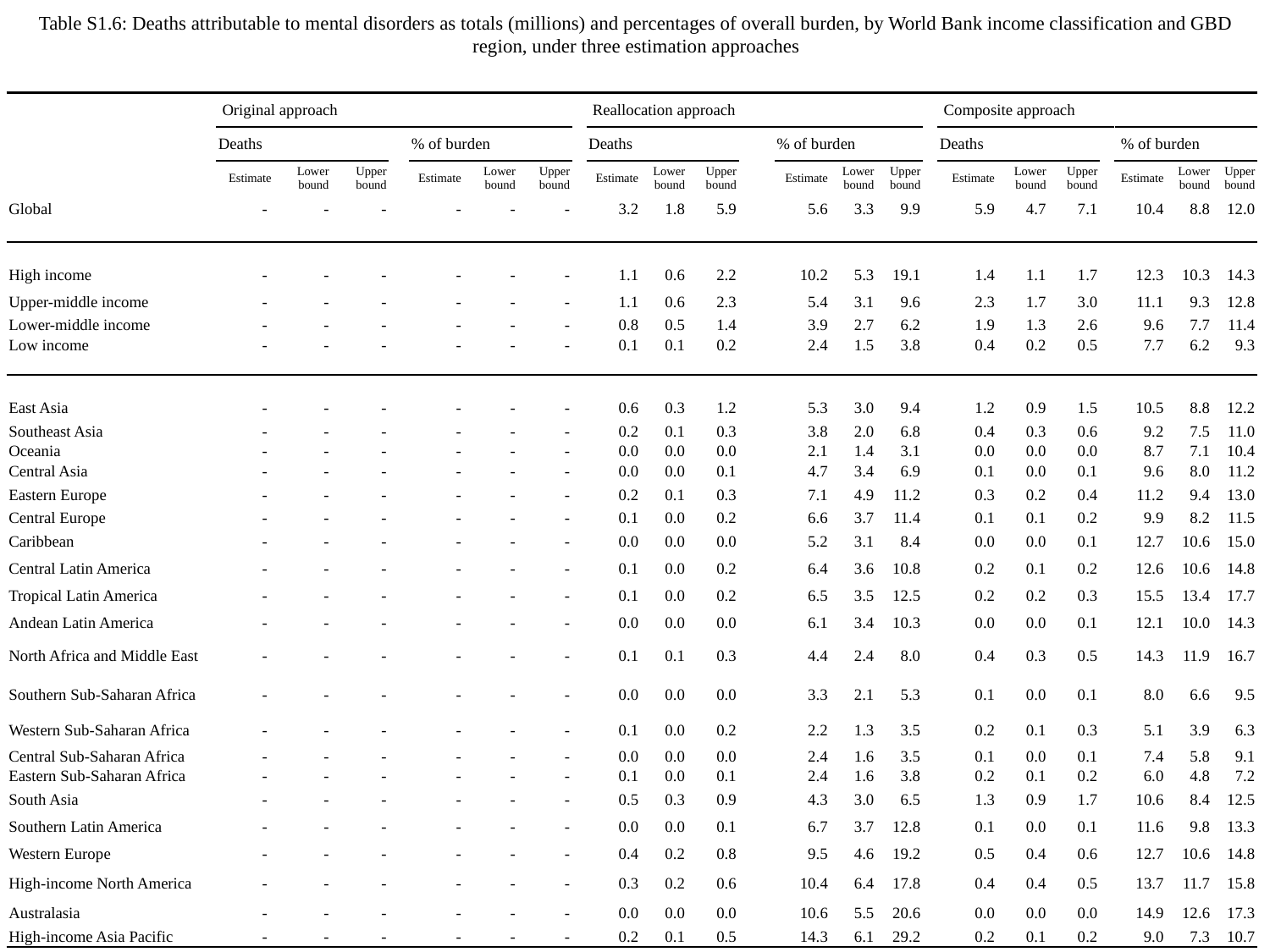

Table S1.6: Deaths attributable to mental disorders as totals (millions) and percentages of overall burden, by World Bank income classification and GBD region, under three estimation approaches
|  | Original approach |  |  |  |  |  |  |  | Reallocation approach |  |  |  |  |  |  |  | Composite approach |  |  |  |  |  |  |
| --- | --- | --- | --- | --- | --- | --- | --- | --- | --- | --- | --- | --- | --- | --- | --- | --- | --- | --- | --- | --- | --- | --- | --- |
|  | Deaths |  |  |  | % of burden |  |  |  | Deaths |  |  |  | % of burden |  |  |  | Deaths |  |  |  | % of burden |  |  |
|  | Estimate | Lower bound | Upper bound |  | Estimate | Lower bound | Upper bound |  | Estimate | Lower bound | Upper bound |  | Estimate | Lower bound | Upper bound |  | Estimate | Lower bound | Upper bound |  | Estimate | Lower bound | Upper bound |
| Global | - | - | - |  | - | - | - |  | 3.2 | 1.8 | 5.9 |  | 5.6 | 3.3 | 9.9 |  | 5.9 | 4.7 | 7.1 |  | 10.4 | 8.8 | 12.0 |
|  |  |  |  |  |  |  |  |  |  |  |  |  |  |  |  |  |  |  |  |  |  |  |  |
|  |  |  |  |  |  |  |  |  |  |  |  |  |  |  |  |  |  |  |  |  |  |  |  |
| High income | - | - | - |  | - | - | - |  | 1.1 | 0.6 | 2.2 |  | 10.2 | 5.3 | 19.1 |  | 1.4 | 1.1 | 1.7 |  | 12.3 | 10.3 | 14.3 |
| Upper-middle income | - | - | - |  | - | - | - |  | 1.1 | 0.6 | 2.3 |  | 5.4 | 3.1 | 9.6 |  | 2.3 | 1.7 | 3.0 |  | 11.1 | 9.3 | 12.8 |
| Lower-middle income | - | - | - |  | - | - | - |  | 0.8 | 0.5 | 1.4 |  | 3.9 | 2.7 | 6.2 |  | 1.9 | 1.3 | 2.6 |  | 9.6 | 7.7 | 11.4 |
| Low income | - | - | - |  | - | - | - |  | 0.1 | 0.1 | 0.2 |  | 2.4 | 1.5 | 3.8 |  | 0.4 | 0.2 | 0.5 |  | 7.7 | 6.2 | 9.3 |
|  |  |  |  |  |  |  |  |  |  |  |  |  |  |  |  |  |  |  |  |  |  |  |  |
|  |  |  |  |  |  |  |  |  |  |  |  |  |  |  |  |  |  |  |  |  |  |  |  |
| East Asia | - | - | - |  | - | - | - |  | 0.6 | 0.3 | 1.2 |  | 5.3 | 3.0 | 9.4 |  | 1.2 | 0.9 | 1.5 |  | 10.5 | 8.8 | 12.2 |
| Southeast Asia | - | - | - |  | - | - | - |  | 0.2 | 0.1 | 0.3 |  | 3.8 | 2.0 | 6.8 |  | 0.4 | 0.3 | 0.6 |  | 9.2 | 7.5 | 11.0 |
| Oceania | - | - | - |  | - | - | - |  | 0.0 | 0.0 | 0.0 |  | 2.1 | 1.4 | 3.1 |  | 0.0 | 0.0 | 0.0 |  | 8.7 | 7.1 | 10.4 |
| Central Asia | - | - | - |  | - | - | - |  | 0.0 | 0.0 | 0.1 |  | 4.7 | 3.4 | 6.9 |  | 0.1 | 0.0 | 0.1 |  | 9.6 | 8.0 | 11.2 |
| Eastern Europe | - | - | - |  | - | - | - |  | 0.2 | 0.1 | 0.3 |  | 7.1 | 4.9 | 11.2 |  | 0.3 | 0.2 | 0.4 |  | 11.2 | 9.4 | 13.0 |
| Central Europe | - | - | - |  | - | - | - |  | 0.1 | 0.0 | 0.2 |  | 6.6 | 3.7 | 11.4 |  | 0.1 | 0.1 | 0.2 |  | 9.9 | 8.2 | 11.5 |
| Caribbean | - | - | - |  | - | - | - |  | 0.0 | 0.0 | 0.0 |  | 5.2 | 3.1 | 8.4 |  | 0.0 | 0.0 | 0.1 |  | 12.7 | 10.6 | 15.0 |
| Central Latin America | - | - | - |  | - | - | - |  | 0.1 | 0.0 | 0.2 |  | 6.4 | 3.6 | 10.8 |  | 0.2 | 0.1 | 0.2 |  | 12.6 | 10.6 | 14.8 |
| Tropical Latin America | - | - | - |  | - | - | - |  | 0.1 | 0.0 | 0.2 |  | 6.5 | 3.5 | 12.5 |  | 0.2 | 0.2 | 0.3 |  | 15.5 | 13.4 | 17.7 |
| Andean Latin America | - | - | - |  | - | - | - |  | 0.0 | 0.0 | 0.0 |  | 6.1 | 3.4 | 10.3 |  | 0.0 | 0.0 | 0.1 |  | 12.1 | 10.0 | 14.3 |
| North Africa and Middle East | - | - | - |  | - | - | - |  | 0.1 | 0.1 | 0.3 |  | 4.4 | 2.4 | 8.0 |  | 0.4 | 0.3 | 0.5 |  | 14.3 | 11.9 | 16.7 |
| Southern Sub-Saharan Africa | - | - | - |  | - | - | - |  | 0.0 | 0.0 | 0.0 |  | 3.3 | 2.1 | 5.3 |  | 0.1 | 0.0 | 0.1 |  | 8.0 | 6.6 | 9.5 |
| Western Sub-Saharan Africa | - | - | - |  | - | - | - |  | 0.1 | 0.0 | 0.2 |  | 2.2 | 1.3 | 3.5 |  | 0.2 | 0.1 | 0.3 |  | 5.1 | 3.9 | 6.3 |
| Central Sub-Saharan Africa | - | - | - |  | - | - | - |  | 0.0 | 0.0 | 0.0 |  | 2.4 | 1.6 | 3.5 |  | 0.1 | 0.0 | 0.1 |  | 7.4 | 5.8 | 9.1 |
| Eastern Sub-Saharan Africa | - | - | - |  | - | - | - |  | 0.1 | 0.0 | 0.1 |  | 2.4 | 1.6 | 3.8 |  | 0.2 | 0.1 | 0.2 |  | 6.0 | 4.8 | 7.2 |
| South Asia | - | - | - |  | - | - | - |  | 0.5 | 0.3 | 0.9 |  | 4.3 | 3.0 | 6.5 |  | 1.3 | 0.9 | 1.7 |  | 10.6 | 8.4 | 12.5 |
| Southern Latin America | - | - | - |  | - | - | - |  | 0.0 | 0.0 | 0.1 |  | 6.7 | 3.7 | 12.8 |  | 0.1 | 0.0 | 0.1 |  | 11.6 | 9.8 | 13.3 |
| Western Europe | - | - | - |  | - | - | - |  | 0.4 | 0.2 | 0.8 |  | 9.5 | 4.6 | 19.2 |  | 0.5 | 0.4 | 0.6 |  | 12.7 | 10.6 | 14.8 |
| High-income North America | - | - | - |  | - | - | - |  | 0.3 | 0.2 | 0.6 |  | 10.4 | 6.4 | 17.8 |  | 0.4 | 0.4 | 0.5 |  | 13.7 | 11.7 | 15.8 |
| Australasia | - | - | - |  | - | - | - |  | 0.0 | 0.0 | 0.0 |  | 10.6 | 5.5 | 20.6 |  | 0.0 | 0.0 | 0.0 |  | 14.9 | 12.6 | 17.3 |
| High-income Asia Pacific | - | - | - |  | - | - | - |  | 0.2 | 0.1 | 0.5 |  | 14.3 | 6.1 | 29.2 |  | 0.2 | 0.1 | 0.2 |  | 9.0 | 7.3 | 10.7 |